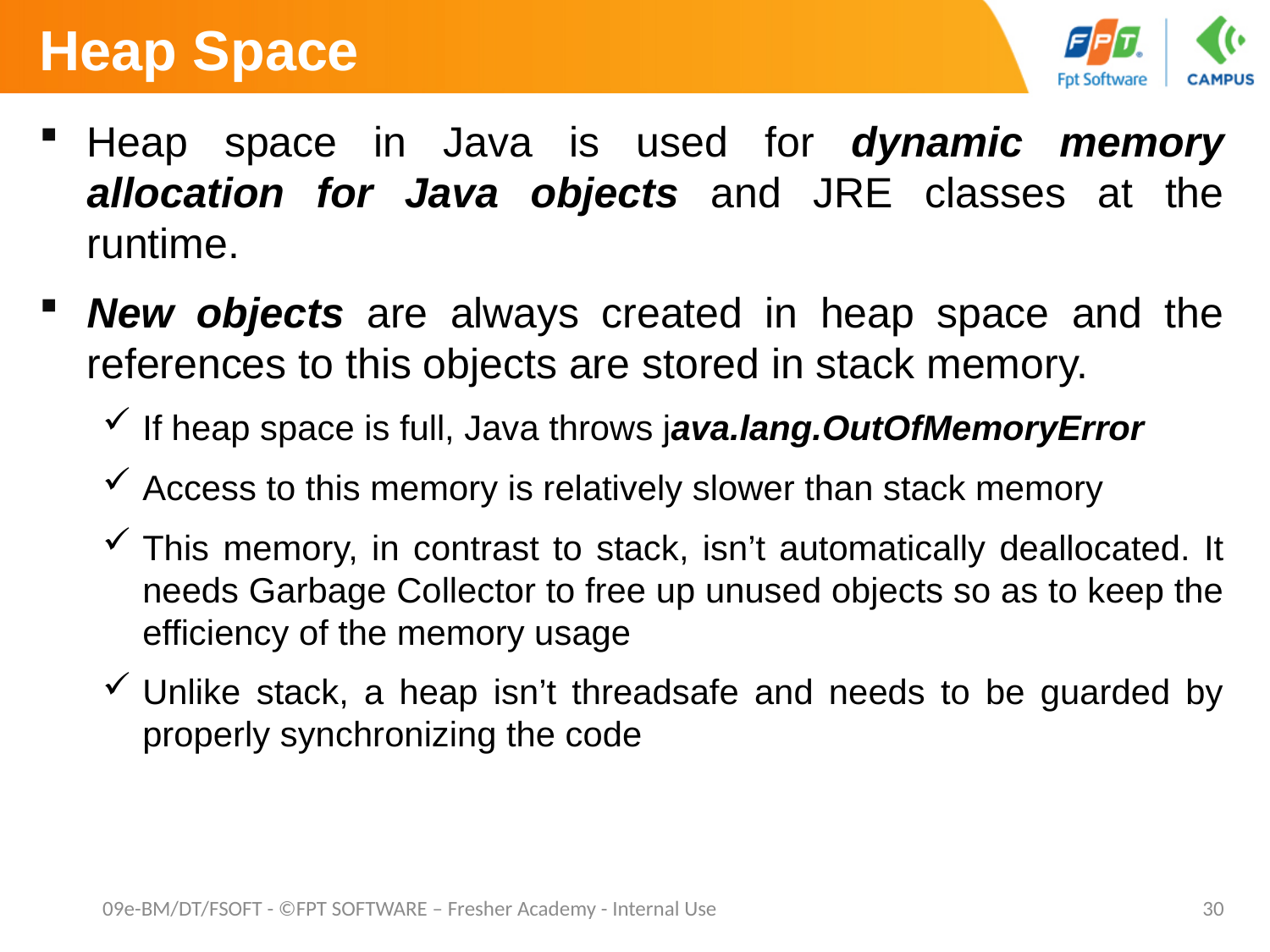

# Heap Space
Heap space in Java is used for dynamic memory allocation for Java objects and JRE classes at the runtime.
New objects are always created in heap space and the references to this objects are stored in stack memory.
If heap space is full, Java throws java.lang.OutOfMemoryError
Access to this memory is relatively slower than stack memory
This memory, in contrast to stack, isn’t automatically deallocated. It needs Garbage Collector to free up unused objects so as to keep the efficiency of the memory usage
Unlike stack, a heap isn’t threadsafe and needs to be guarded by properly synchronizing the code
09e-BM/DT/FSOFT - ©FPT SOFTWARE – Fresher Academy - Internal Use
30